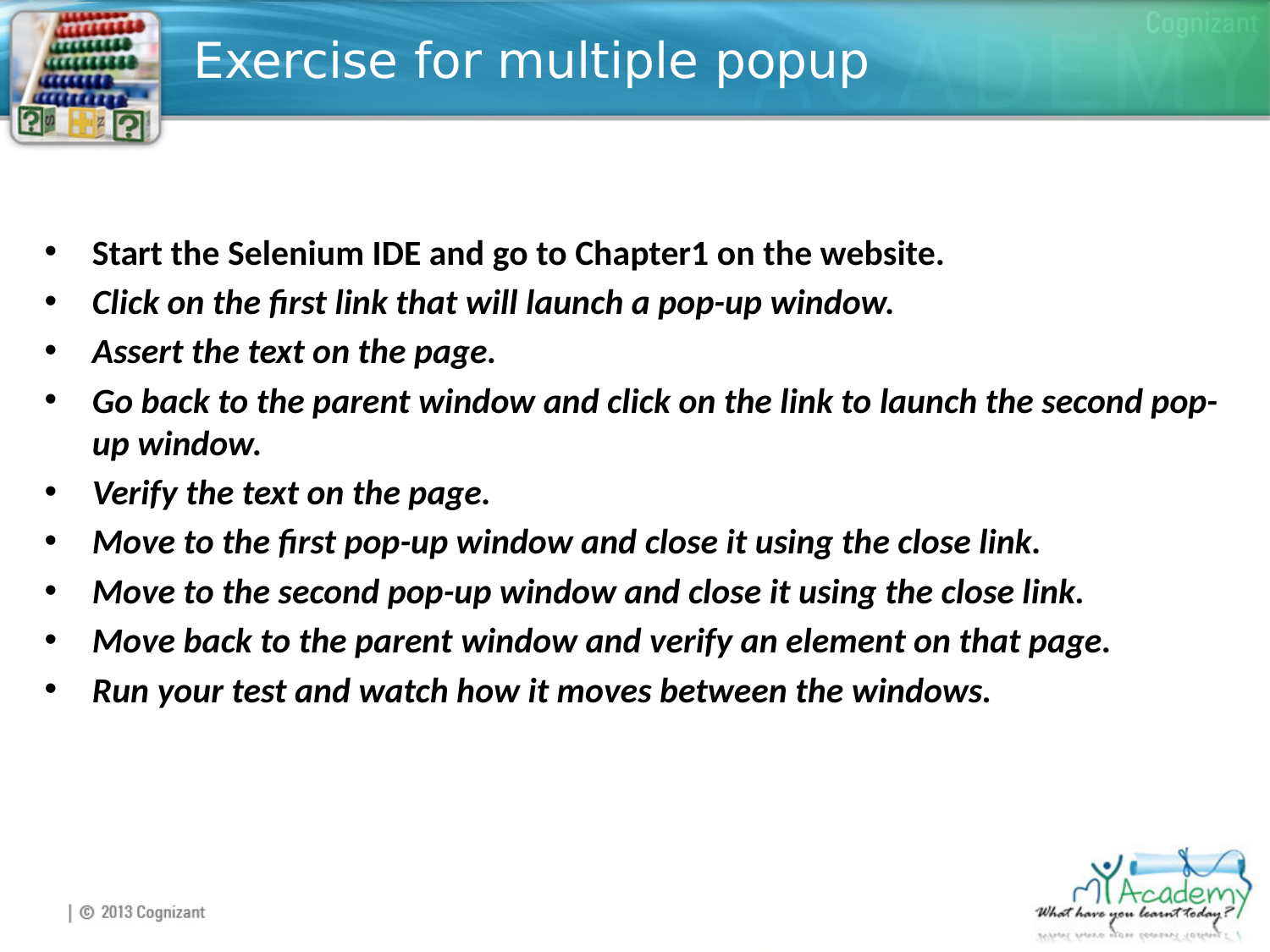

# Exercise for multiple popup
Start the Selenium IDE and go to Chapter1 on the website.
Click on the first link that will launch a pop-up window.
Assert the text on the page.
Go back to the parent window and click on the link to launch the second pop-up window.
Verify the text on the page.
Move to the first pop-up window and close it using the close link.
Move to the second pop-up window and close it using the close link.
Move back to the parent window and verify an element on that page.
Run your test and watch how it moves between the windows.